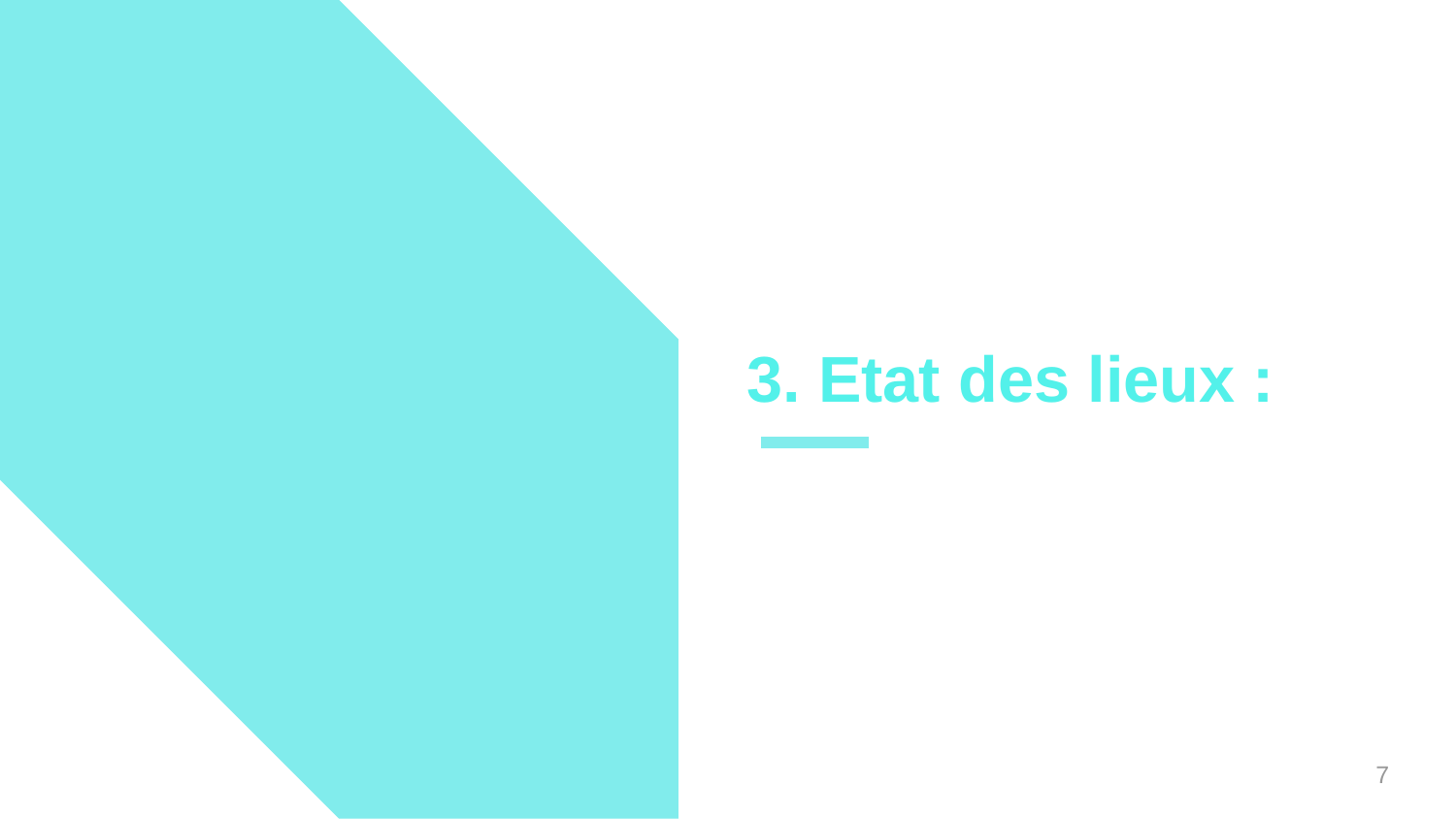

# 3. Etat des lieux :
7